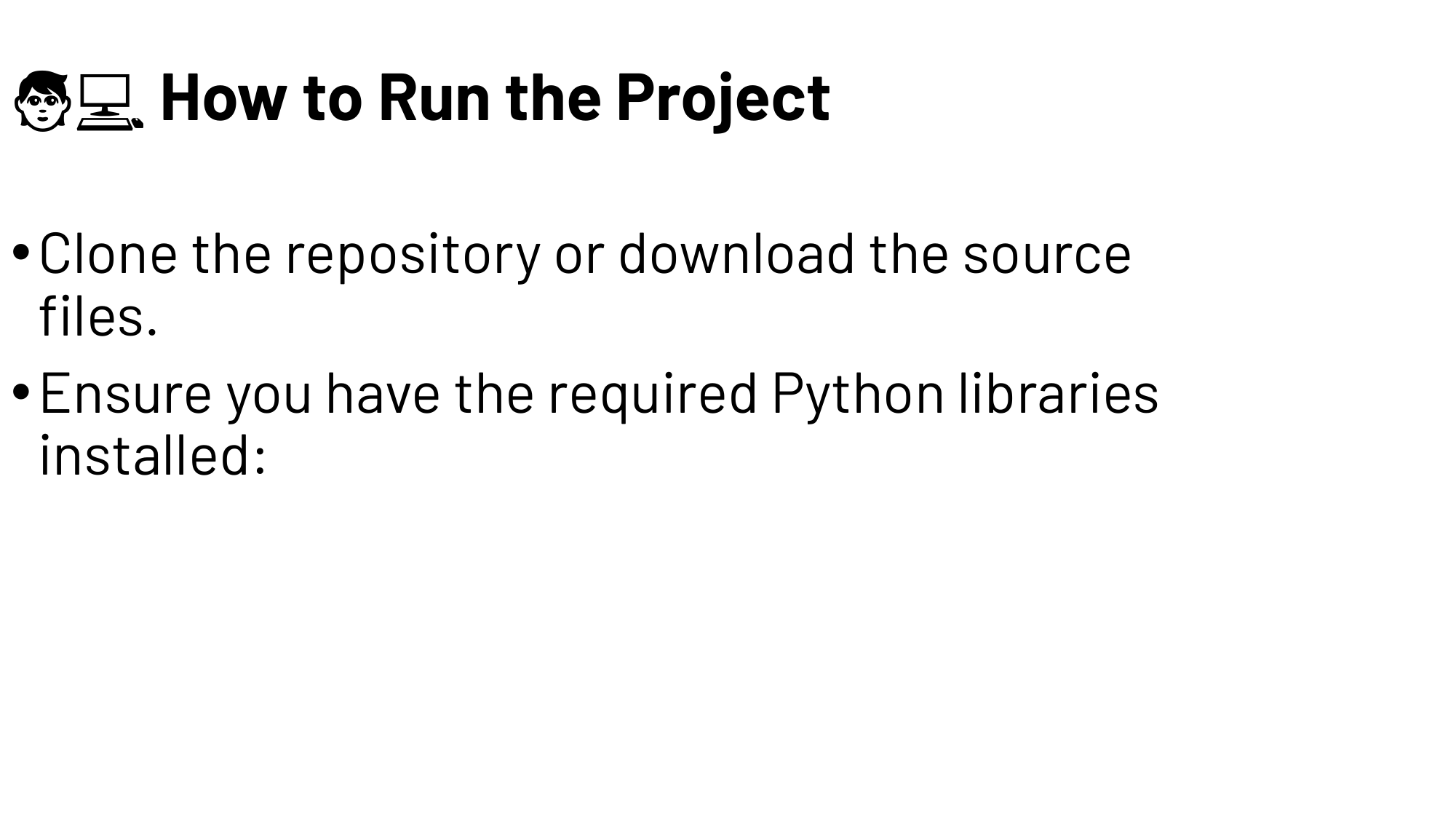

# 🧑‍💻 How to Run the Project
Clone the repository or download the source files.
Ensure you have the required Python libraries installed: